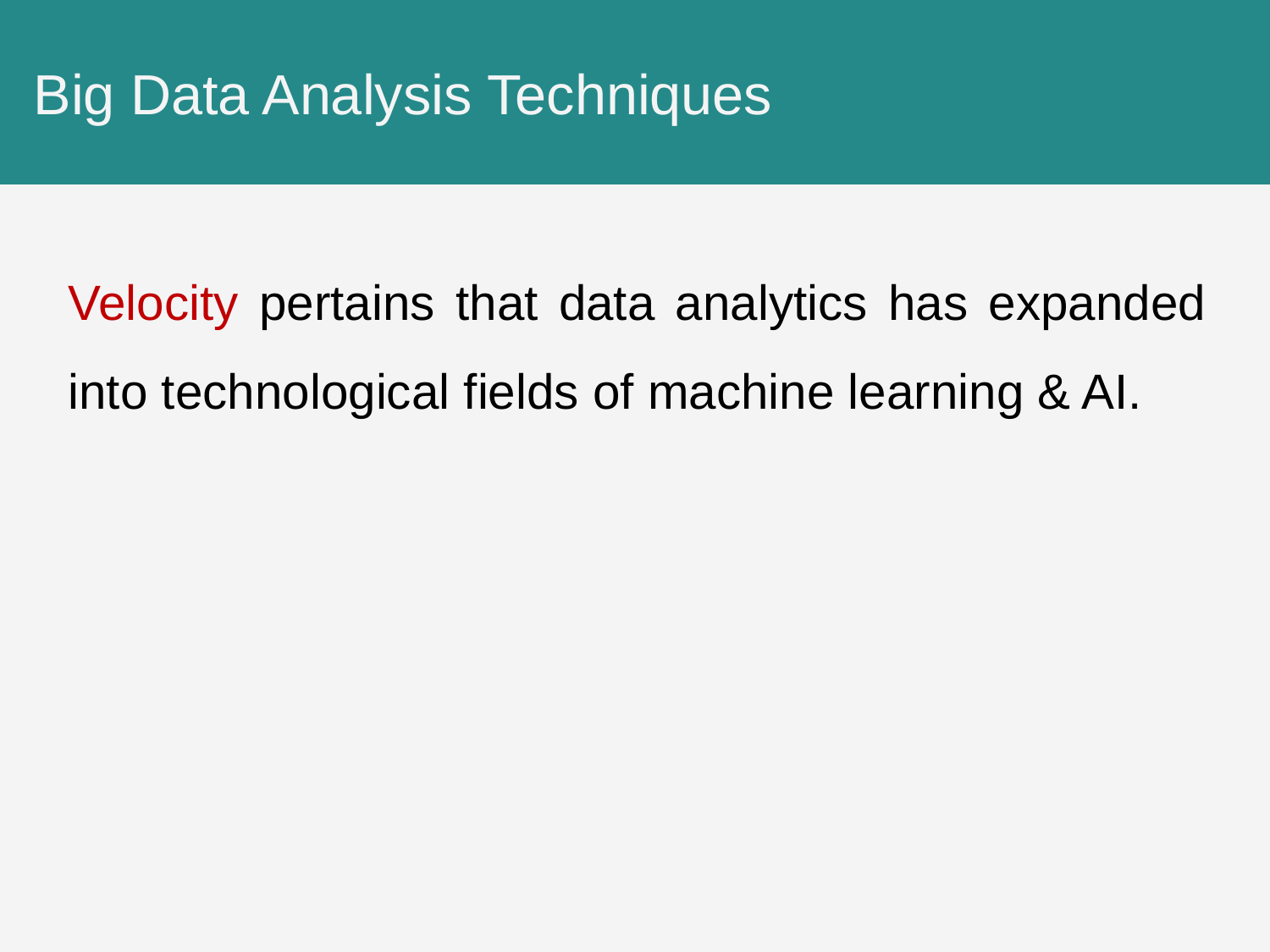

# Big Data Analysis Techniques
Velocity pertains that data analytics has expanded into technological fields of machine learning & AI.